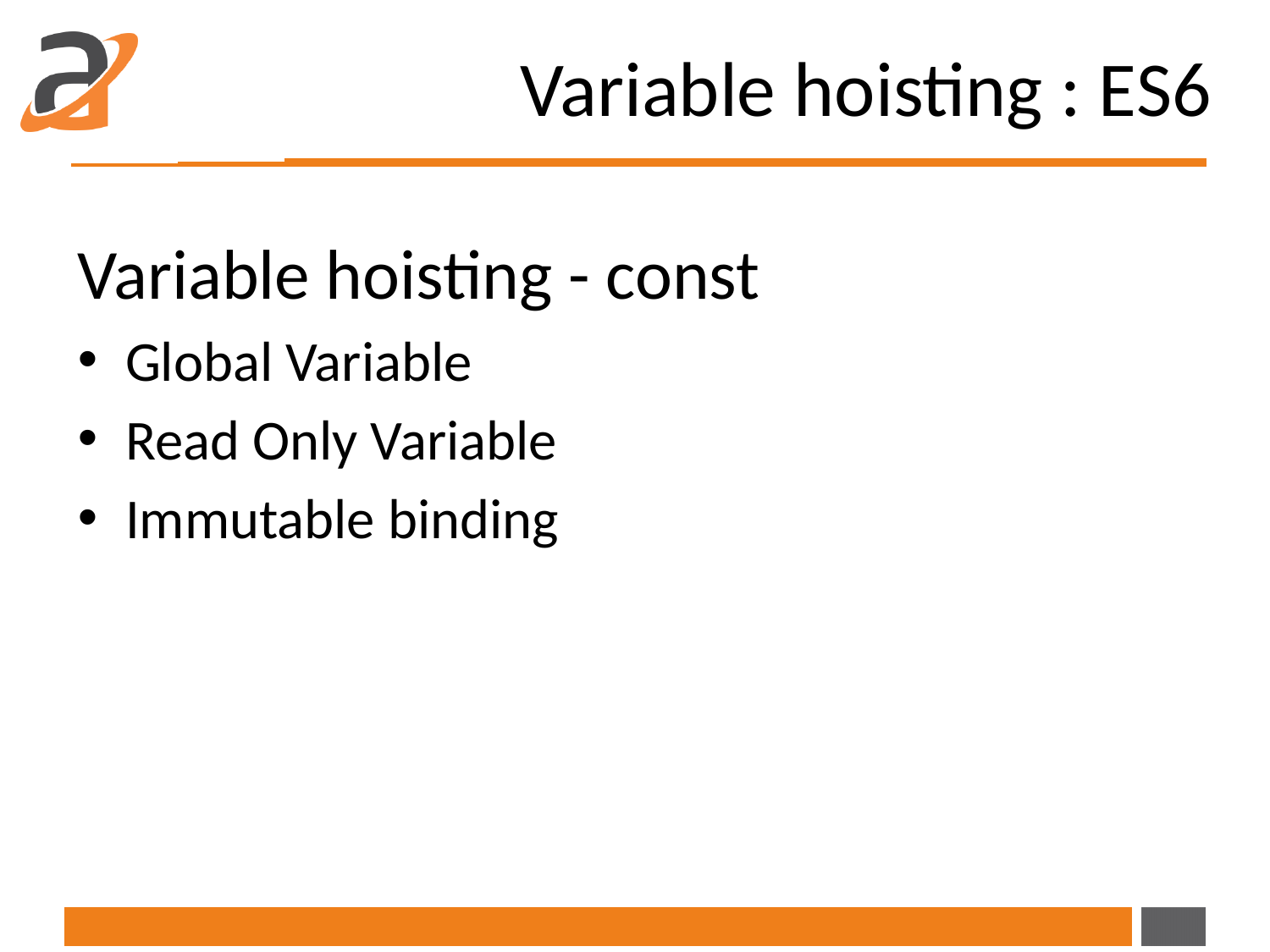

# Variable hoisting : ES6
Variable hoisting - const
Global Variable
Read Only Variable
Immutable binding